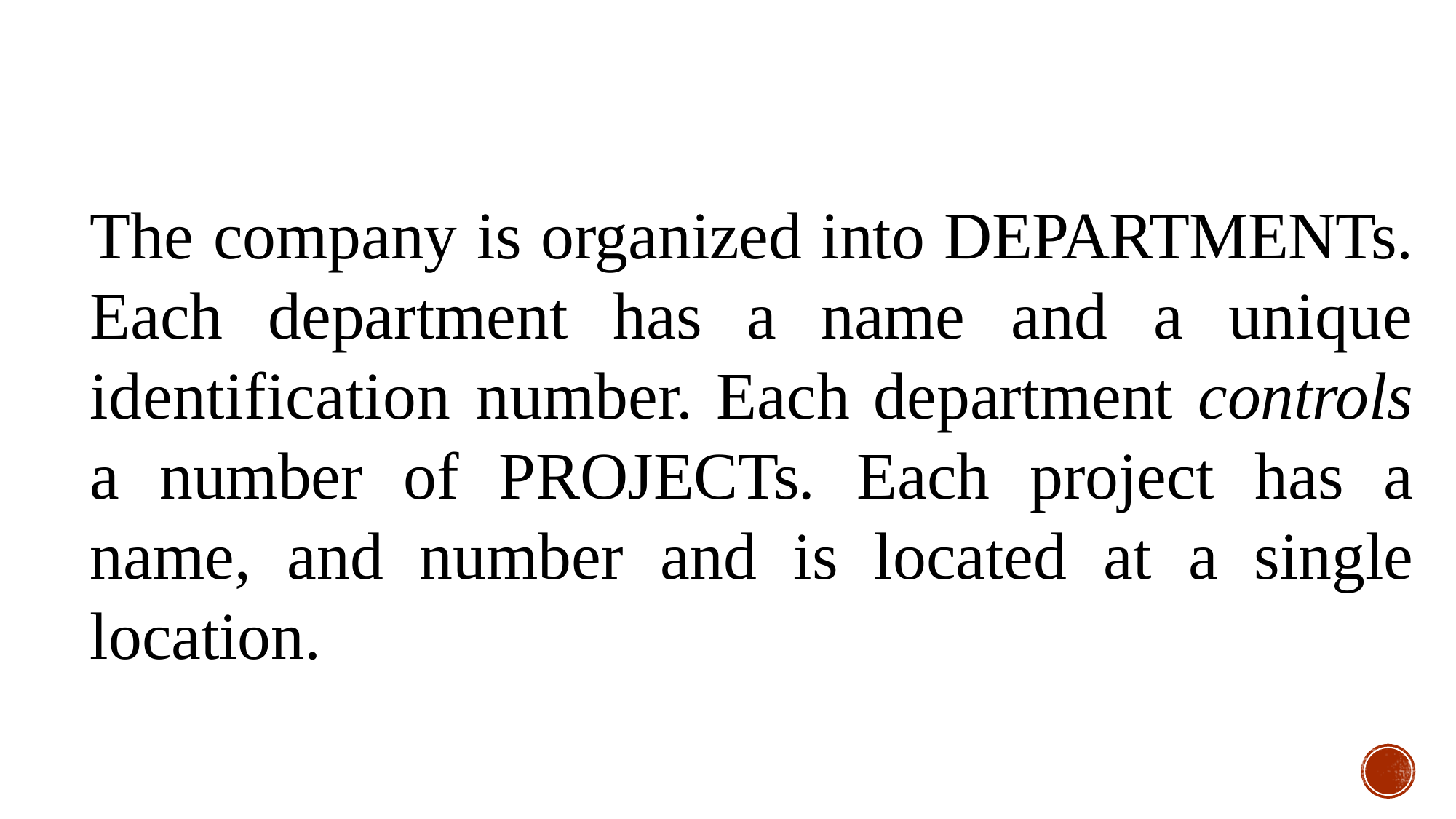

The company is organized into DEPARTMENTs. Each department has a name and a unique identification number. Each department controls a number of PROJECTs. Each project has a name, and number and is located at a single location.